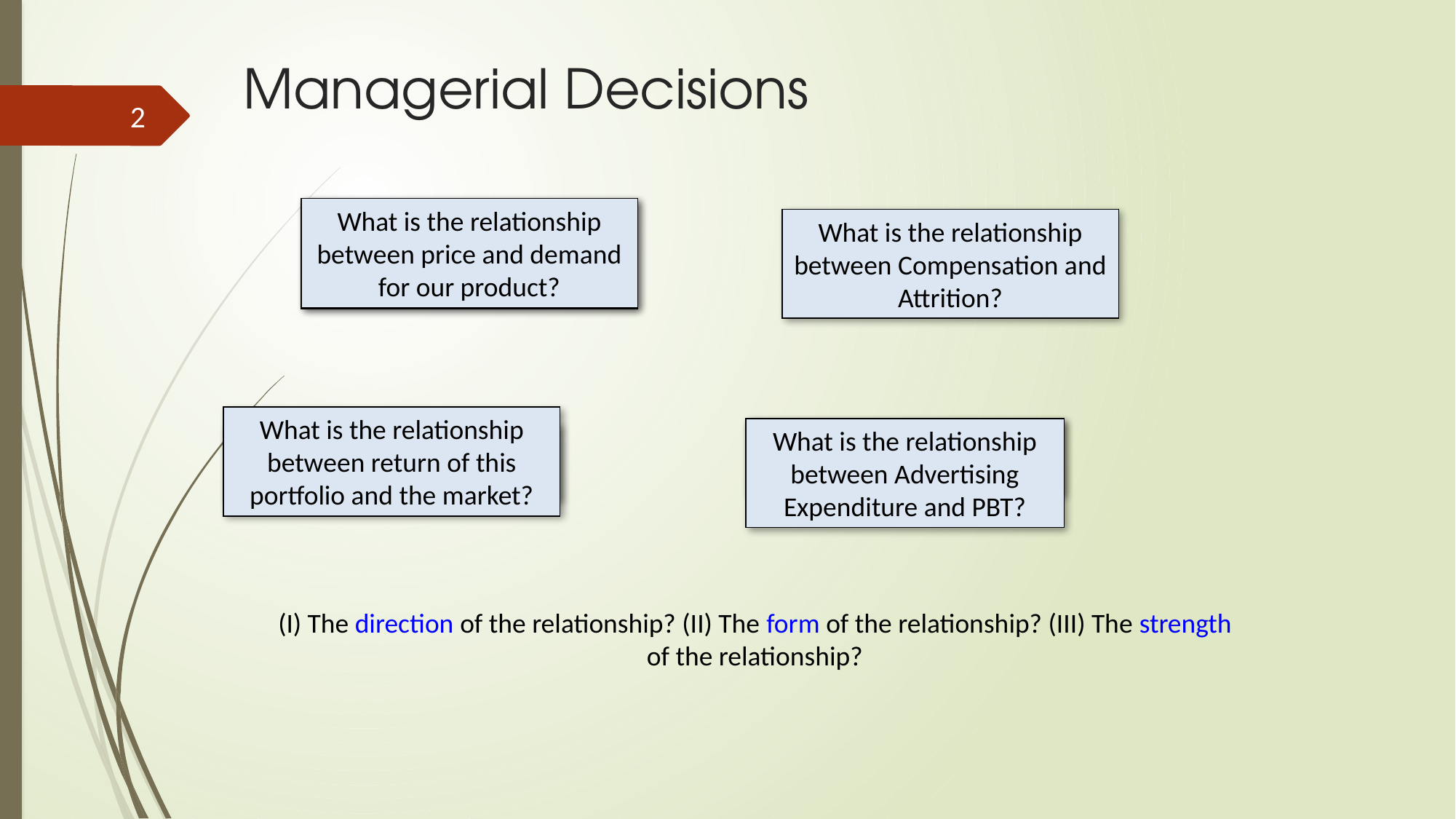

# Managerial Decisions
What is the relationship between price and demand for our product?
By how much should we reduce the price of our product?
Should I increase the compensation to increase retention?
What is the relationship between Compensation and Attrition?
What is the relationship between return of this portfolio and the market?
How much should we invest in advertising?
What is the relationship between Advertising Expenditure and PBT?
How much should I invest in this portfolio?
(I) The direction of the relationship? (II) The form of the relationship? (III) The strength of the relationship?
2